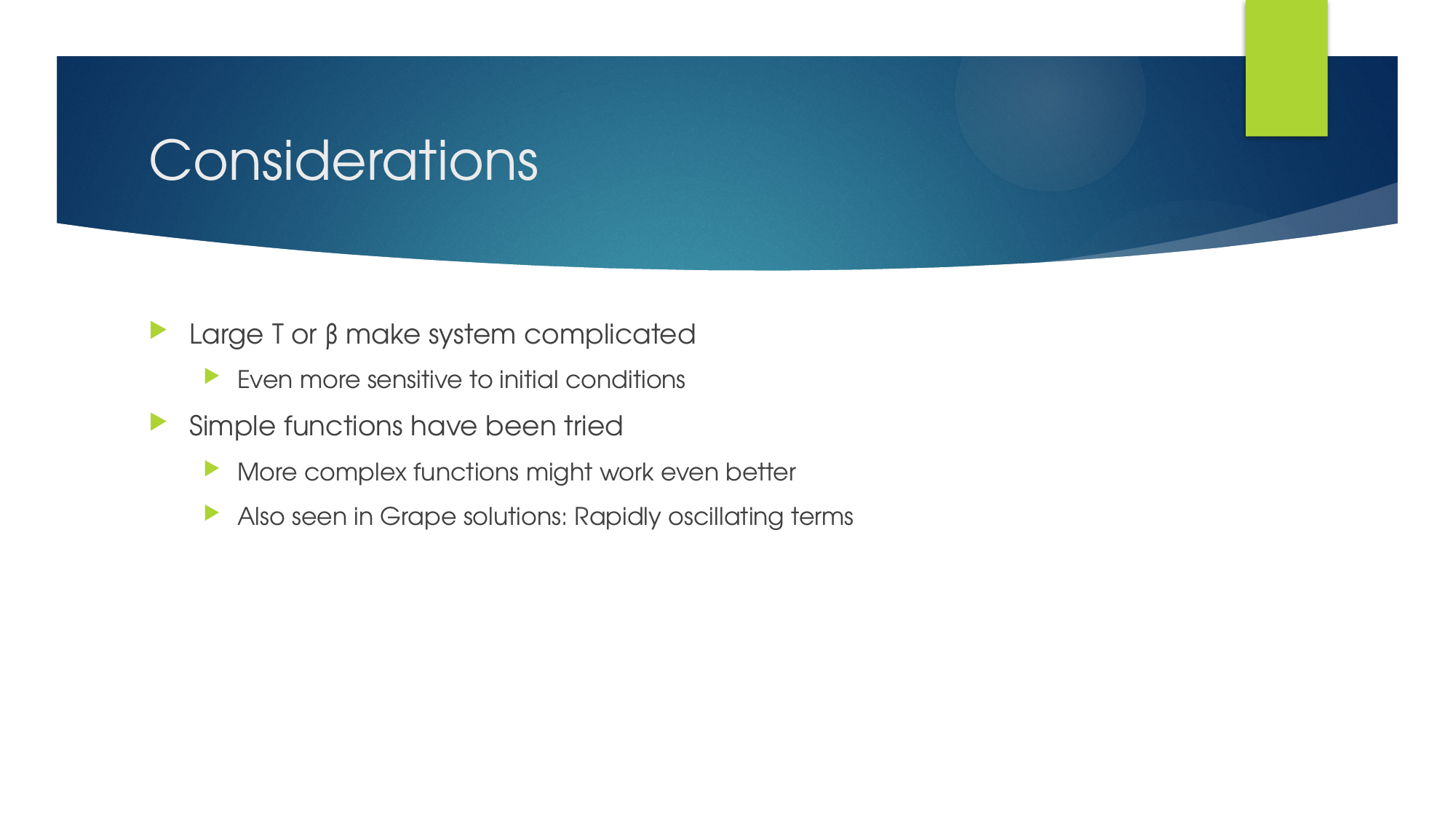

# Considerations
Large T or β make system complicated
Even more sensitive to initial conditions
Simple functions have been tried
More complex functions might work even better
Also seen in Grape solutions: Rapidly oscillating terms